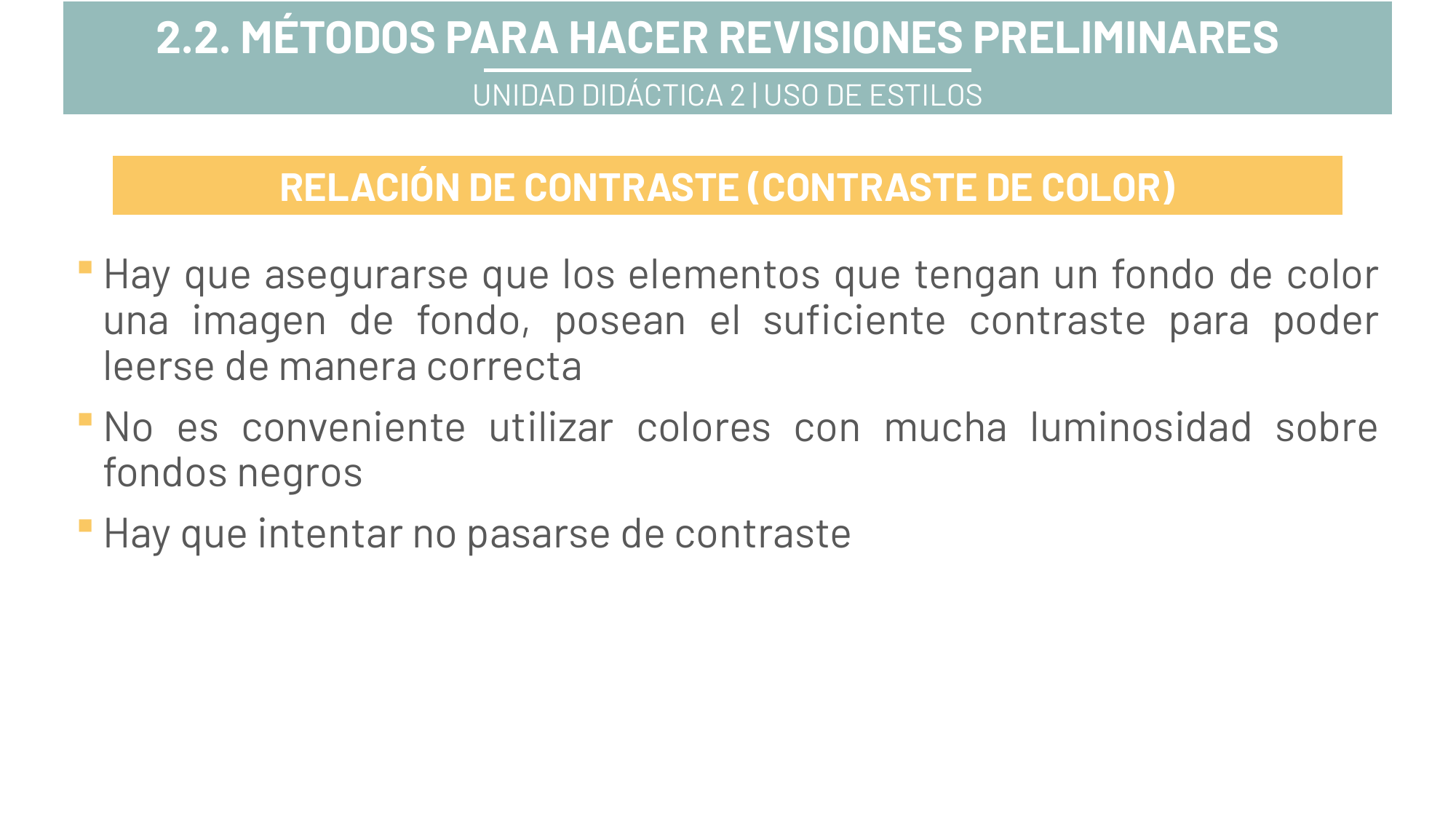

2.2. MÉTODOS PARA HACER REVISIONES PRELIMINARES
UNIDAD DIDÁCTICA 2 | USO DE ESTILOS
RELACIÓN DE CONTRASTE (CONTRASTE DE COLOR)

Hay que asegurarse que los elementos que tengan un fondo de color una imagen de fondo, posean el suficiente contraste para poder leerse de manera correcta
No es conveniente utilizar colores con mucha luminosidad sobre fondos negros
Hay que intentar no pasarse de contraste